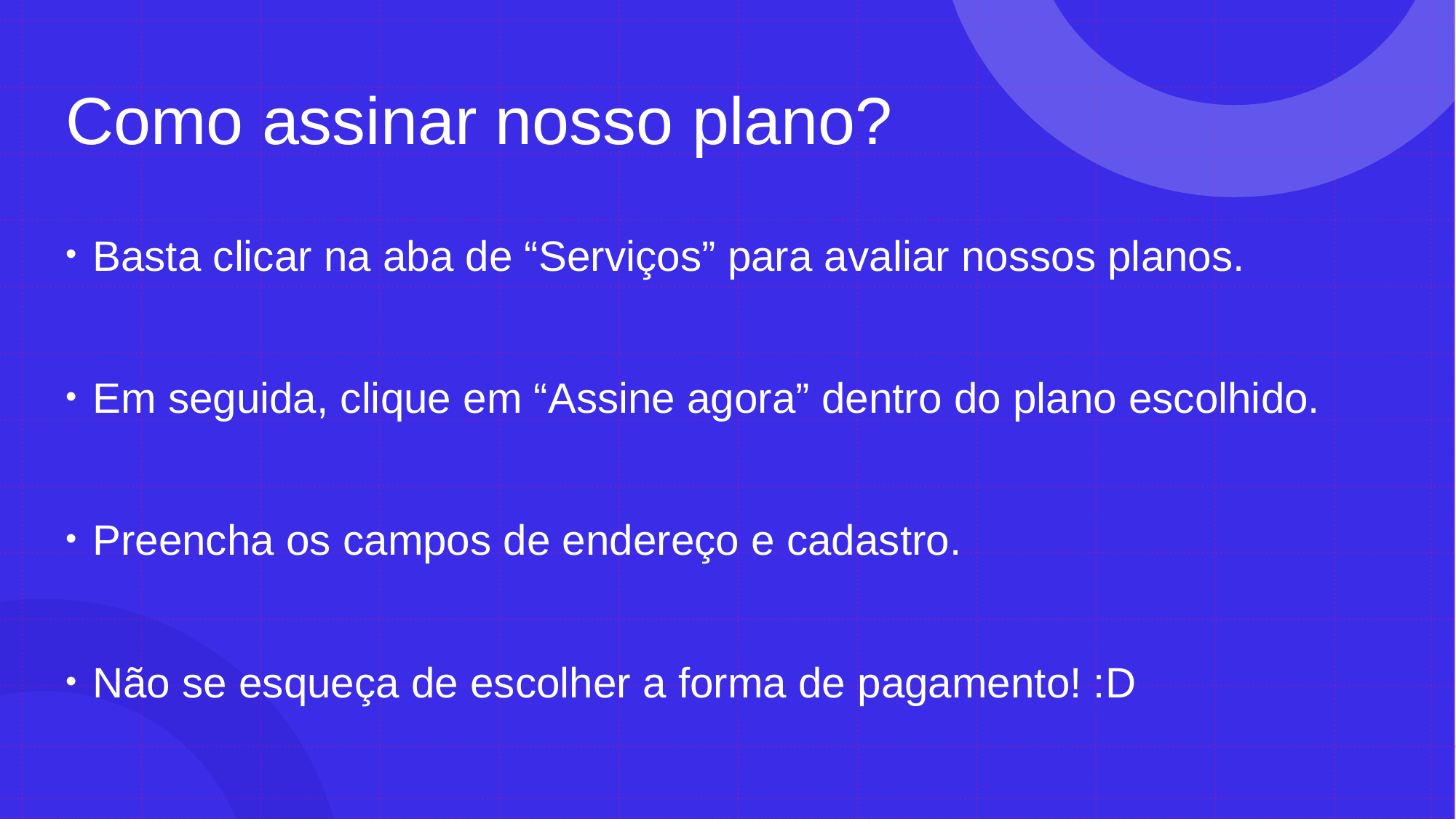

# Como assinar nosso plano?
Basta clicar na aba de “Serviços” para avaliar nossos planos.

Em seguida, clique em “Assine agora” dentro do plano escolhido.

Preencha os campos de endereço e cadastro.

Não se esqueça de escolher a forma de pagamento! :D